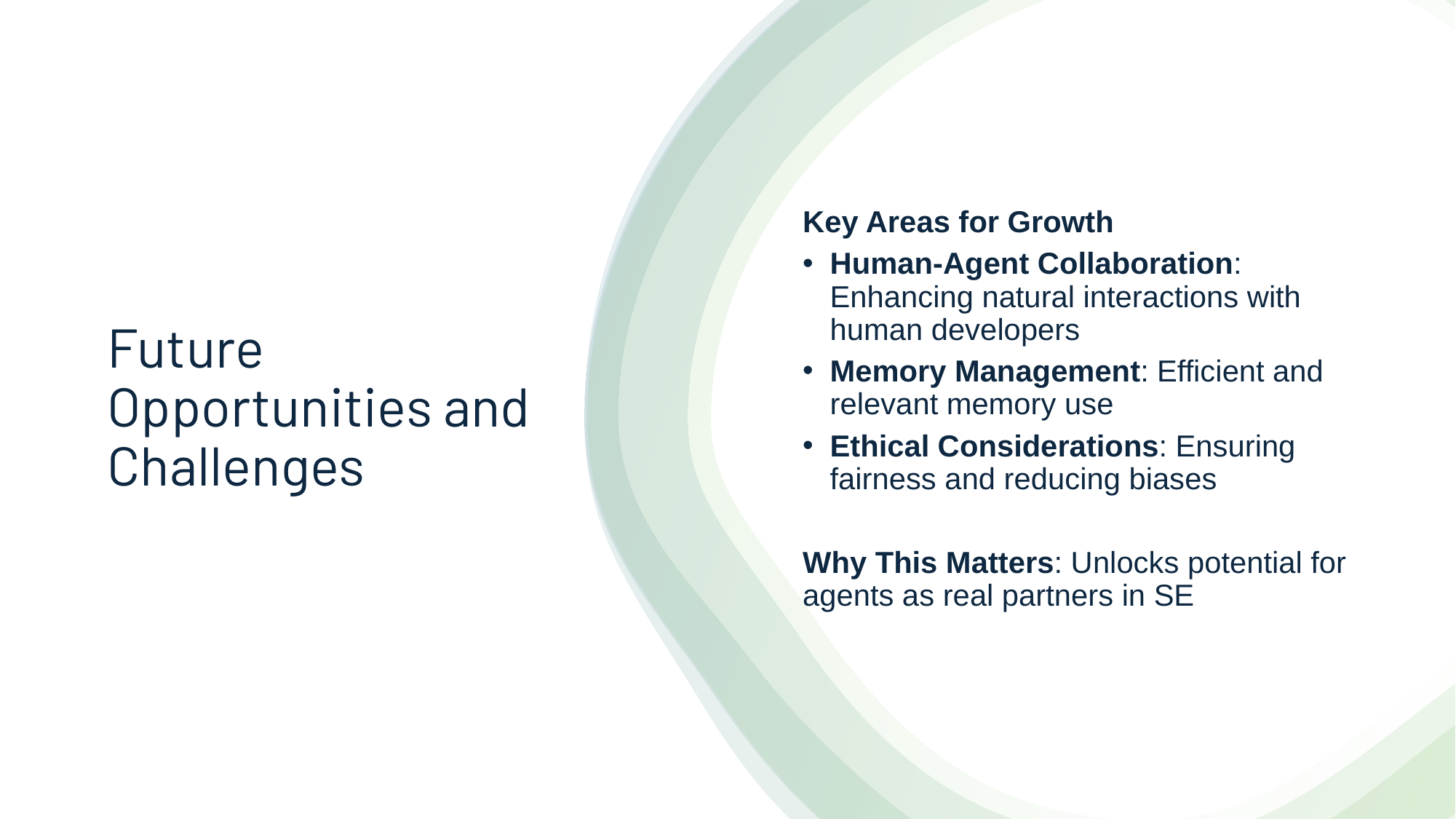

Key Areas for Growth
Human-Agent Collaboration: Enhancing natural interactions with human developers
Memory Management: Efficient and relevant memory use
Ethical Considerations: Ensuring fairness and reducing biases

Why This Matters: Unlocks potential for agents as real partners in SE
# Future Opportunities and Challenges